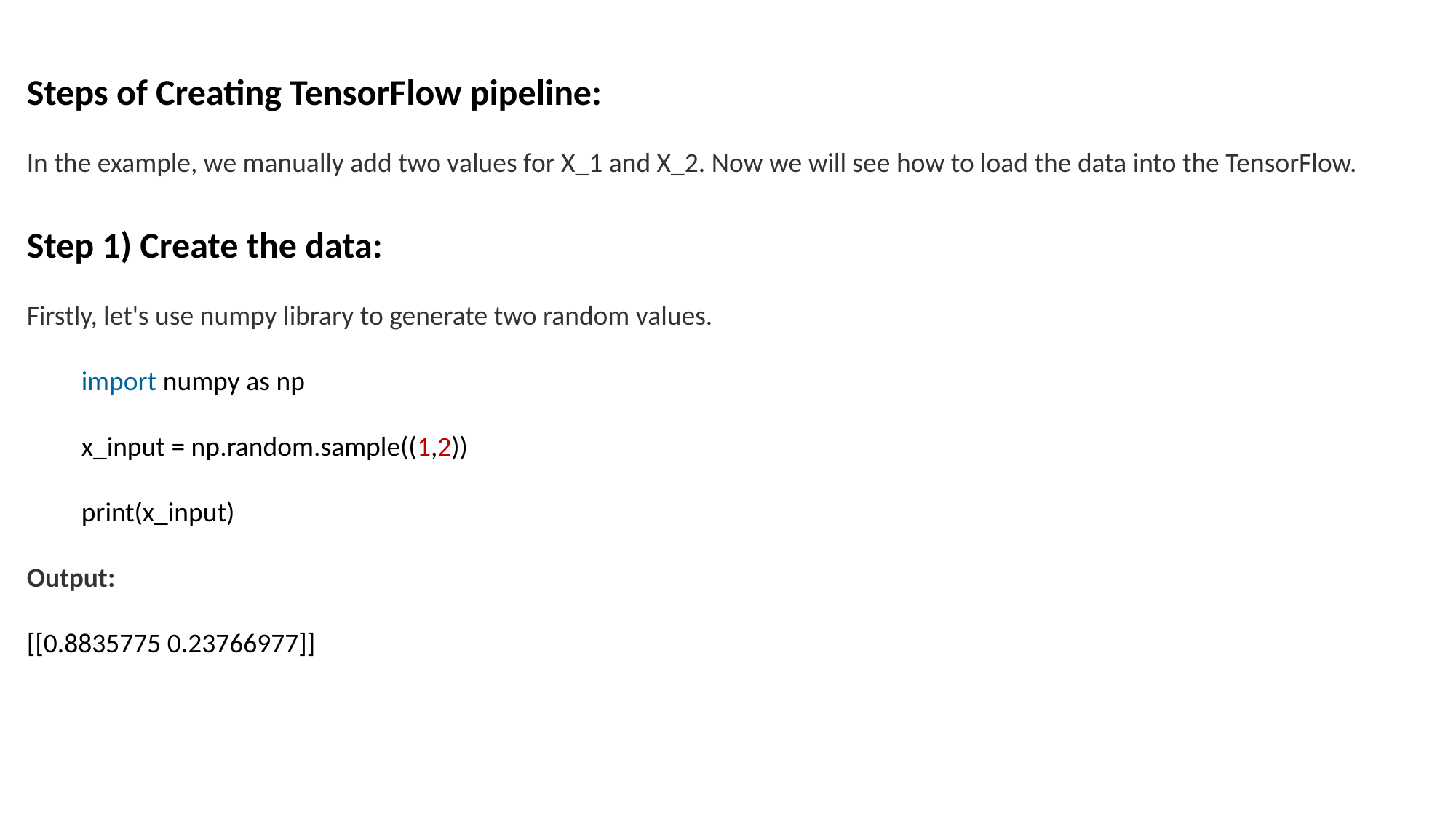

Steps of Creating TensorFlow pipeline:
In the example, we manually add two values for X_1 and X_2. Now we will see how to load the data into the TensorFlow.
Step 1) Create the data:
Firstly, let's use numpy library to generate two random values.
import numpy as np
x_input = np.random.sample((1,2))
print(x_input)
Output:
[[0.8835775 0.23766977]]